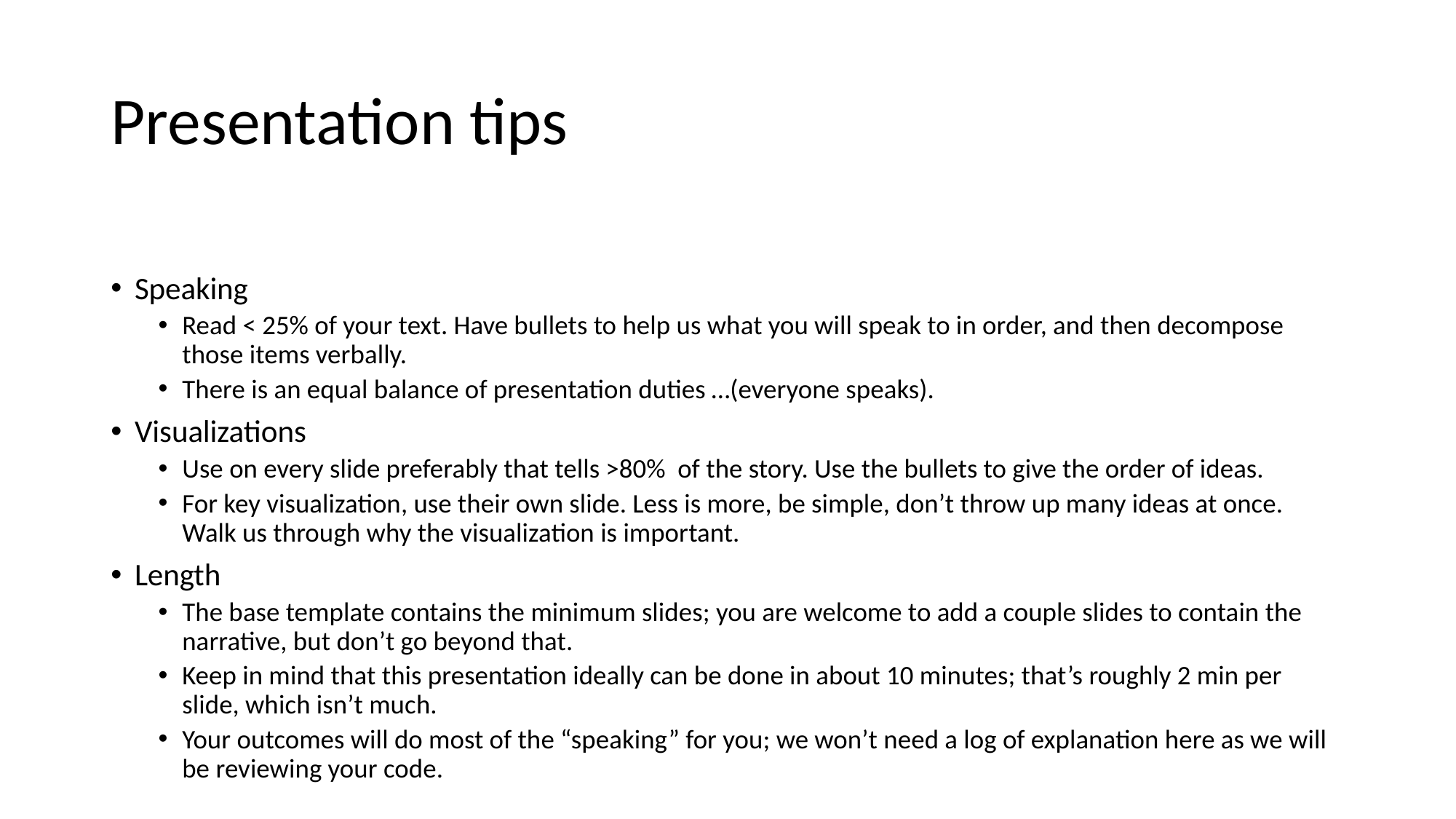

# Presentation tips

Speaking
Read < 25% of your text. Have bullets to help us what you will speak to in order, and then decompose those items verbally.
There is an equal balance of presentation duties …(everyone speaks).
Visualizations
Use on every slide preferably that tells >80%  of the story. Use the bullets to give the order of ideas.
For key visualization, use their own slide. Less is more, be simple, don’t throw up many ideas at once. Walk us through why the visualization is important.
Length
The base template contains the minimum slides; you are welcome to add a couple slides to contain the narrative, but don’t go beyond that.
Keep in mind that this presentation ideally can be done in about 10 minutes; that’s roughly 2 min per slide, which isn’t much.
Your outcomes will do most of the “speaking” for you; we won’t need a log of explanation here as we will be reviewing your code.